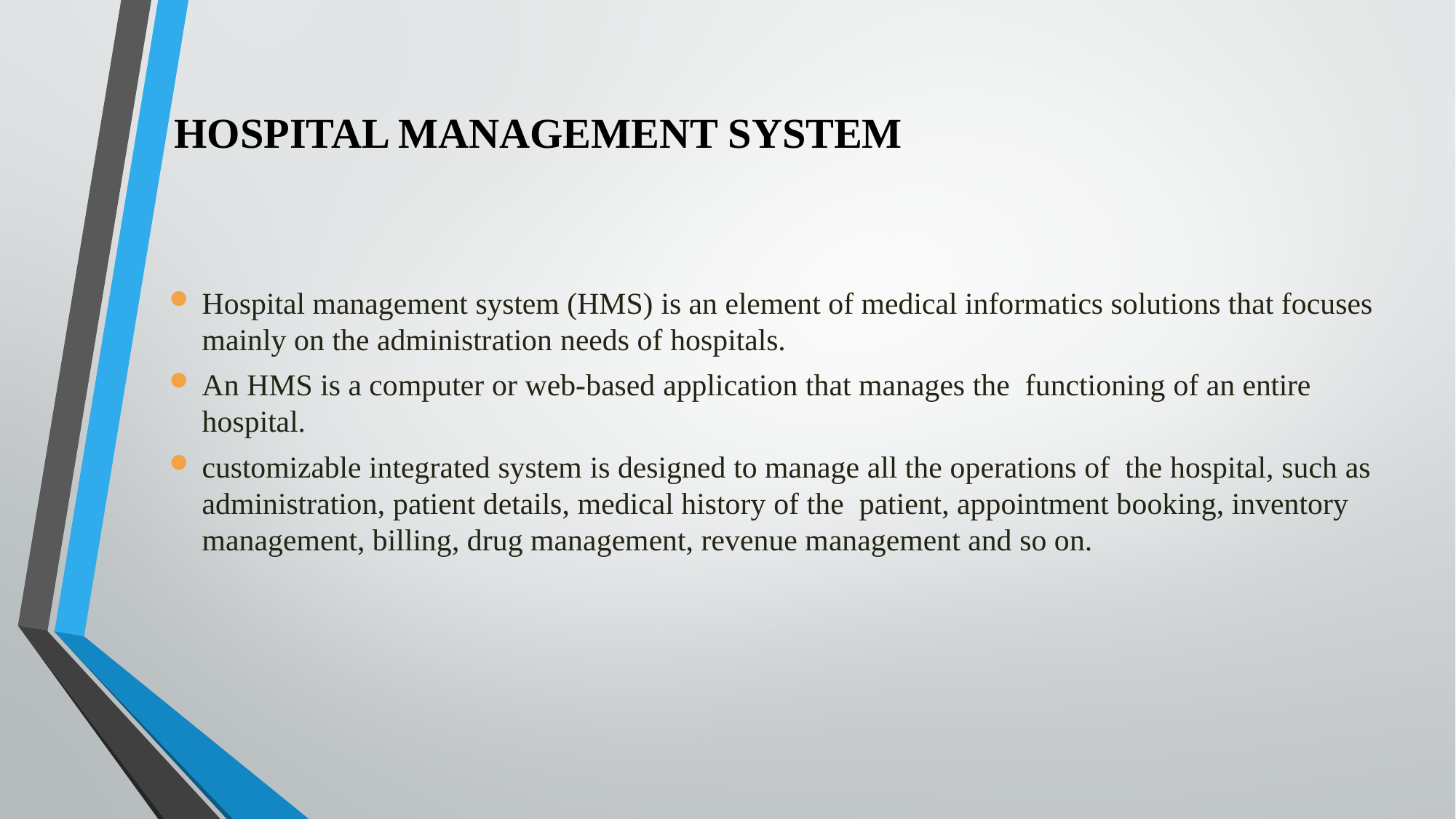

HOSPITAL MANAGEMENT SYSTEM
Hospital management system (HMS) is an element of medical informatics solutions that focuses  mainly on the administration needs of hospitals.
An HMS is a computer or web-based application that manages the  functioning of an entire hospital.
customizable integrated system is designed to manage all the operations of  the hospital, such as administration, patient details, medical history of the  patient, appointment booking, inventory management, billing, drug management, revenue management and so on.